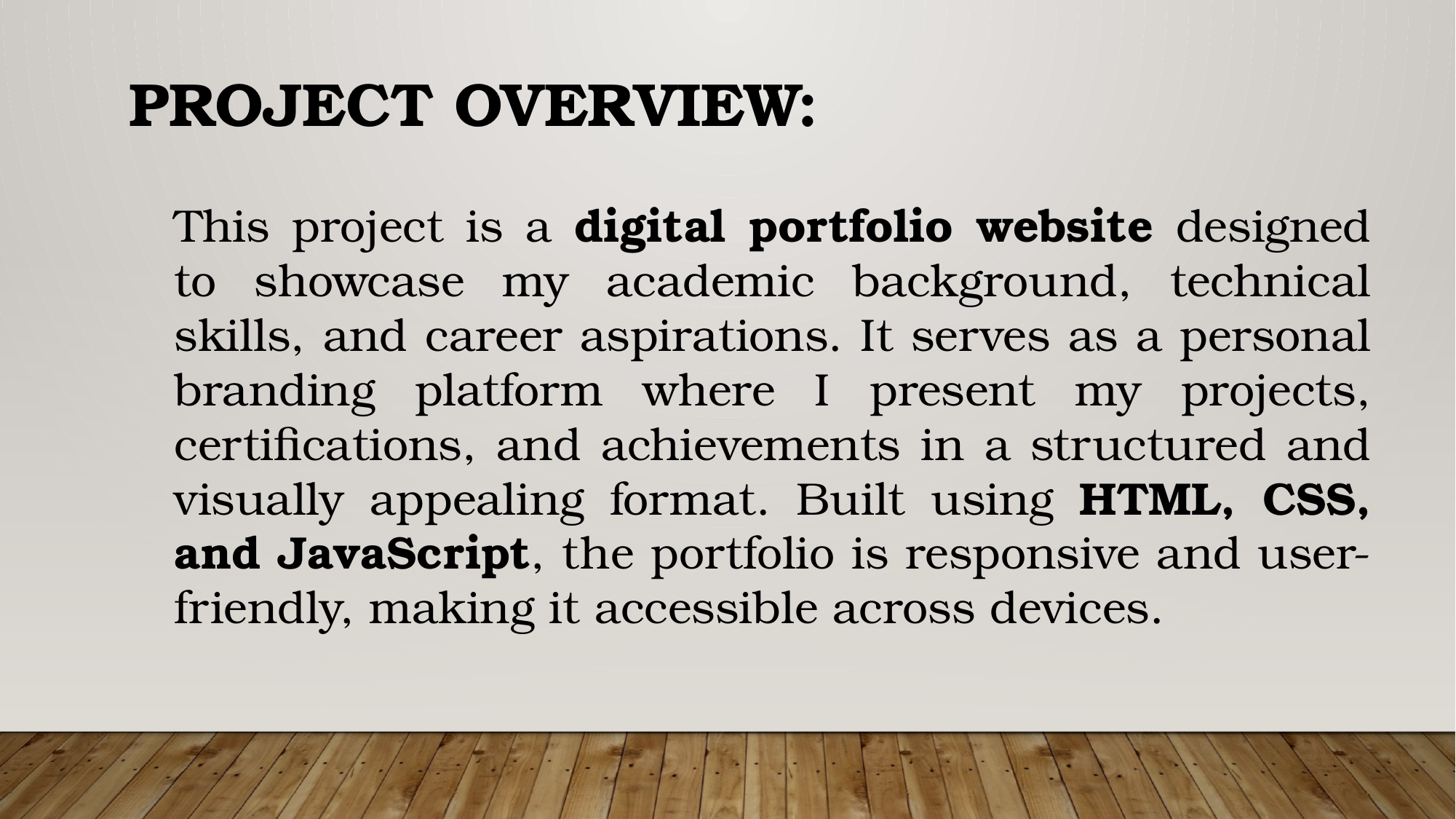

PROJECT OVERVIEW:
This project is a digital portfolio website designed to showcase my academic background, technical skills, and career aspirations. It serves as a personal branding platform where I present my projects, certifications, and achievements in a structured and visually appealing format. Built using HTML, CSS, and JavaScript, the portfolio is responsive and user-friendly, making it accessible across devices.